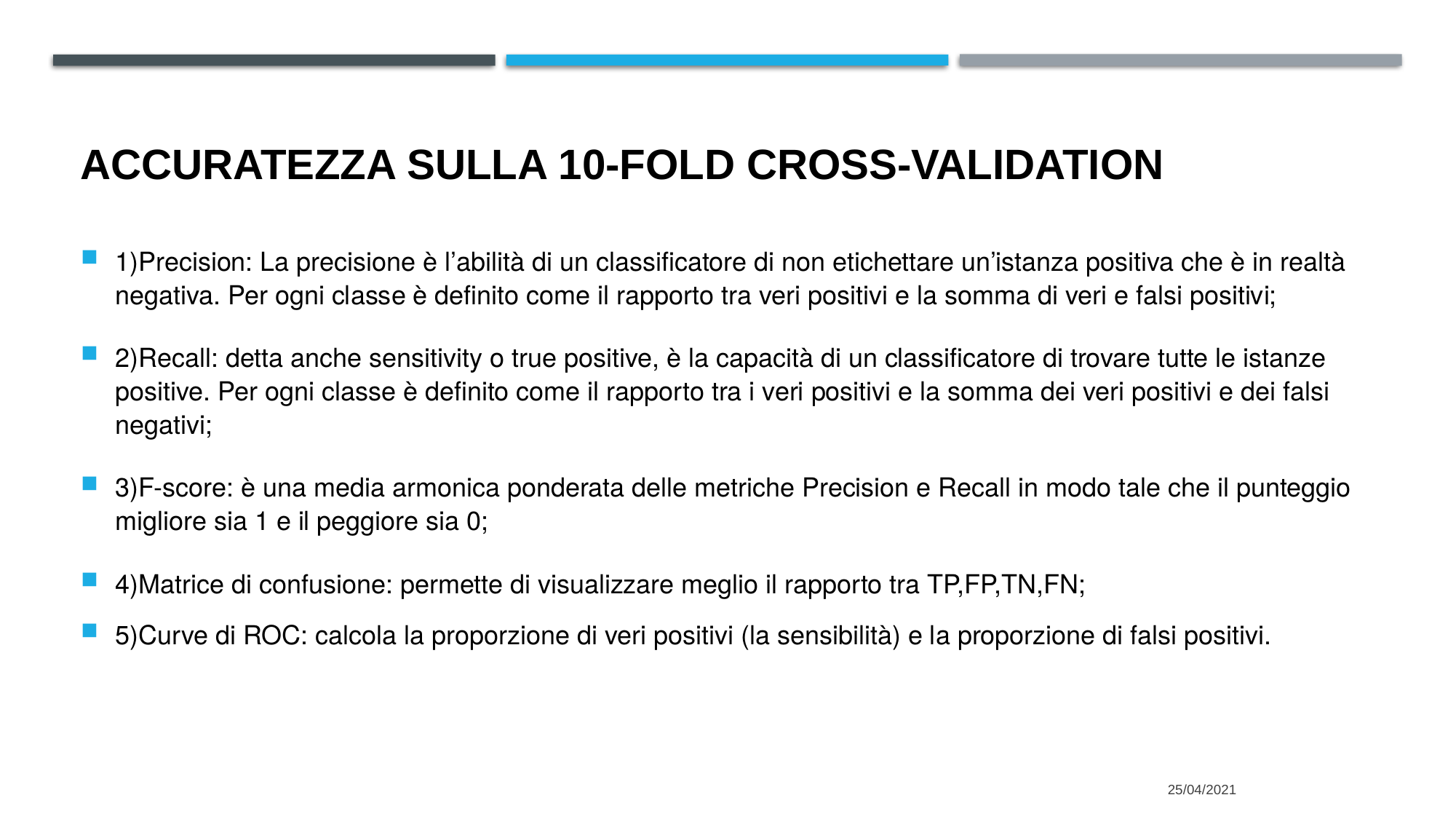

# Accuratezza sulla 10-fold cross-validation
1)Precision: La precisione è l’abilità di un classificatore di non etichettare un’istanza positiva che è in realtà negativa. Per ogni classe è definito come il rapporto tra veri positivi e la somma di veri e falsi positivi;
2)Recall: detta anche sensitivity o true positive, è la capacità di un classificatore di trovare tutte le istanze positive. Per ogni classe è definito come il rapporto tra i veri positivi e la somma dei veri positivi e dei falsi negativi;
3)F-score: è una media armonica ponderata delle metriche Precision e Recall in modo tale che il punteggio migliore sia 1 e il peggiore sia 0;
4)Matrice di confusione: permette di visualizzare meglio il rapporto tra TP,FP,TN,FN;
5)Curve di ROC: calcola la proporzione di veri positivi (la sensibilità) e la proporzione di falsi positivi.
25/04/2021